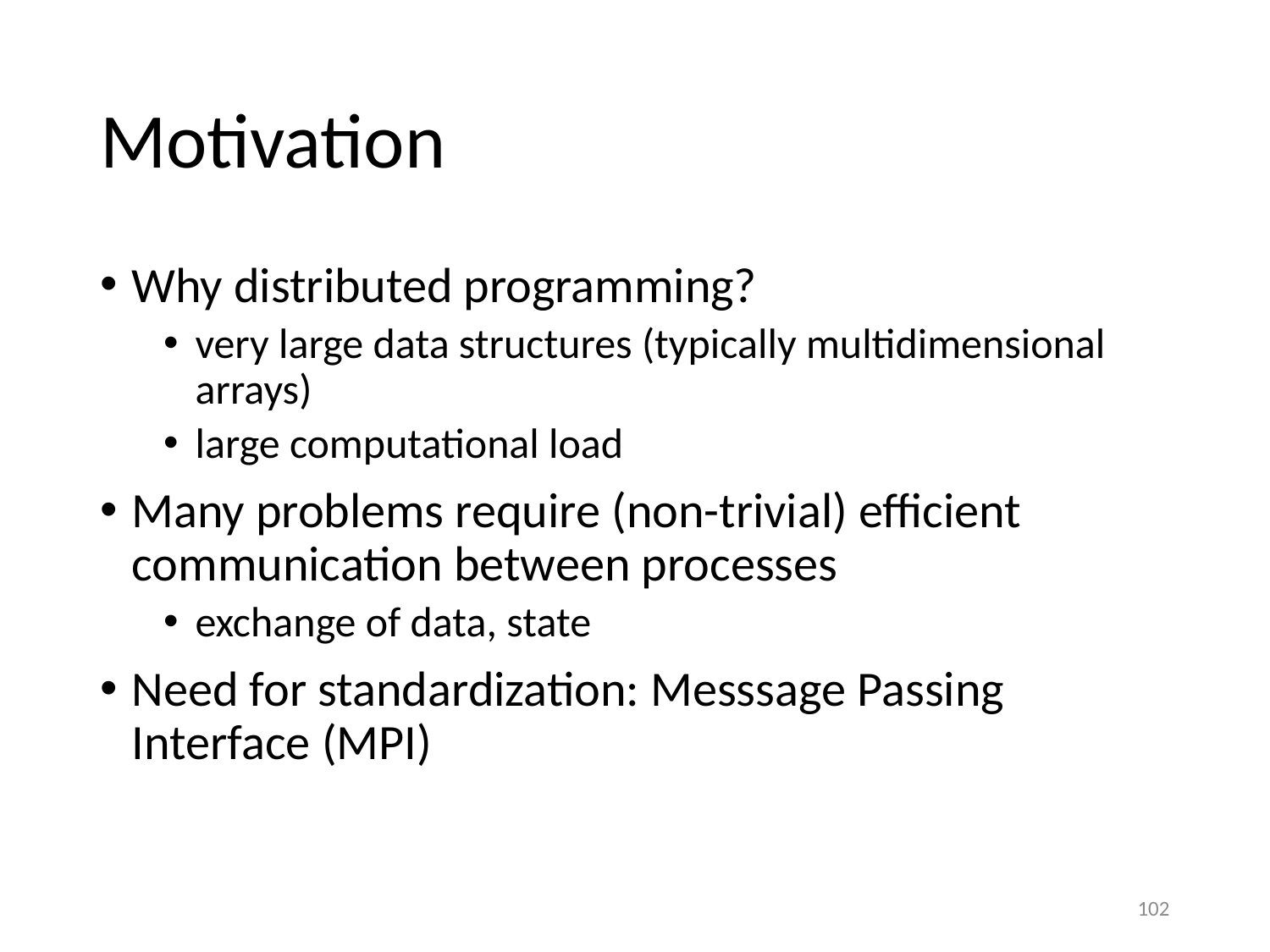

# Motivation
Why distributed programming?
very large data structures (typically multidimensional arrays)
large computational load
Many problems require (non-trivial) efficient communication between processes
exchange of data, state
Need for standardization: Messsage Passing Interface (MPI)
102